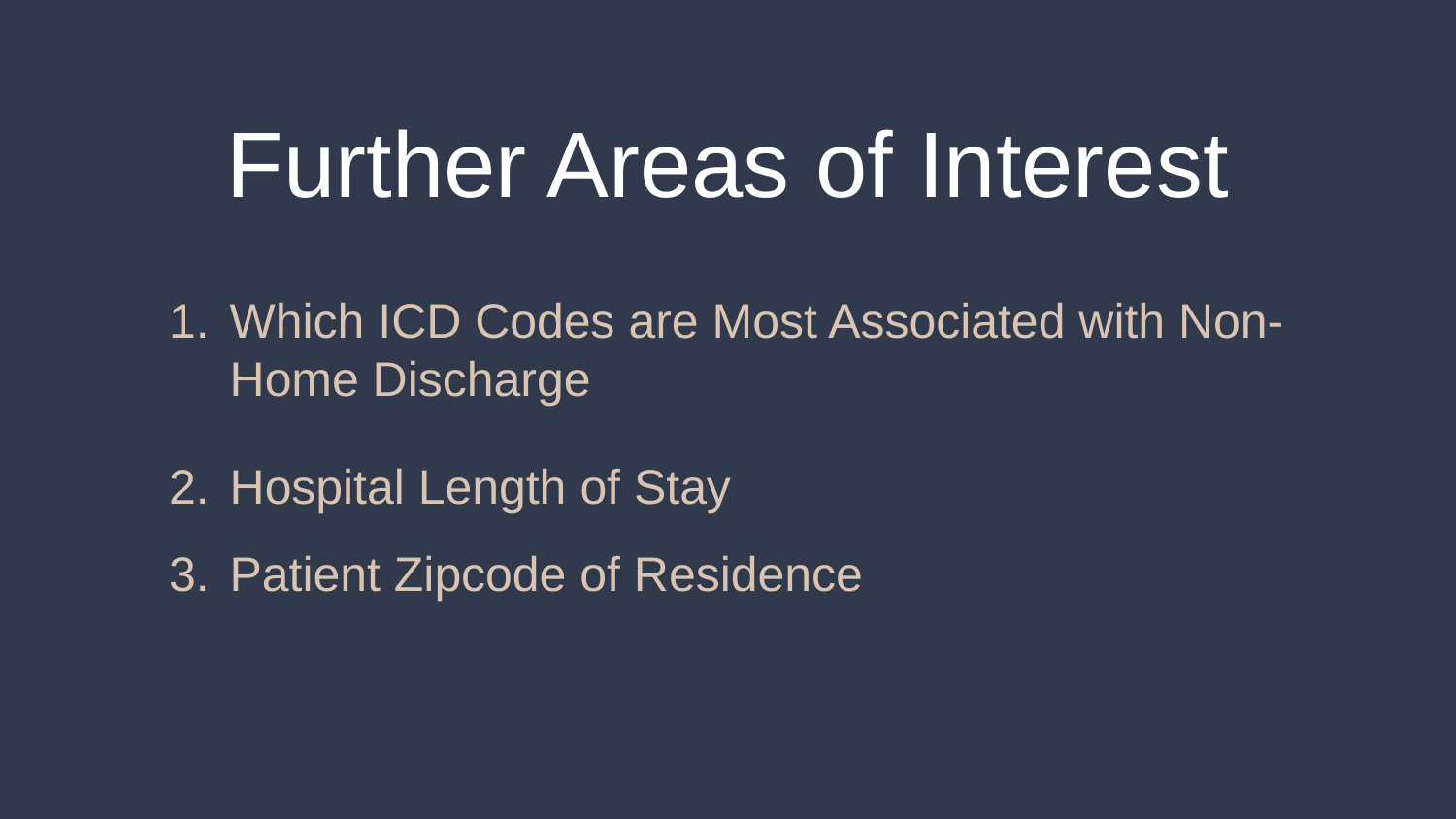

# Further Areas of Interest
Which ICD Codes are Most Associated with Non-Home Discharge
Hospital Length of Stay
Patient Zipcode of Residence